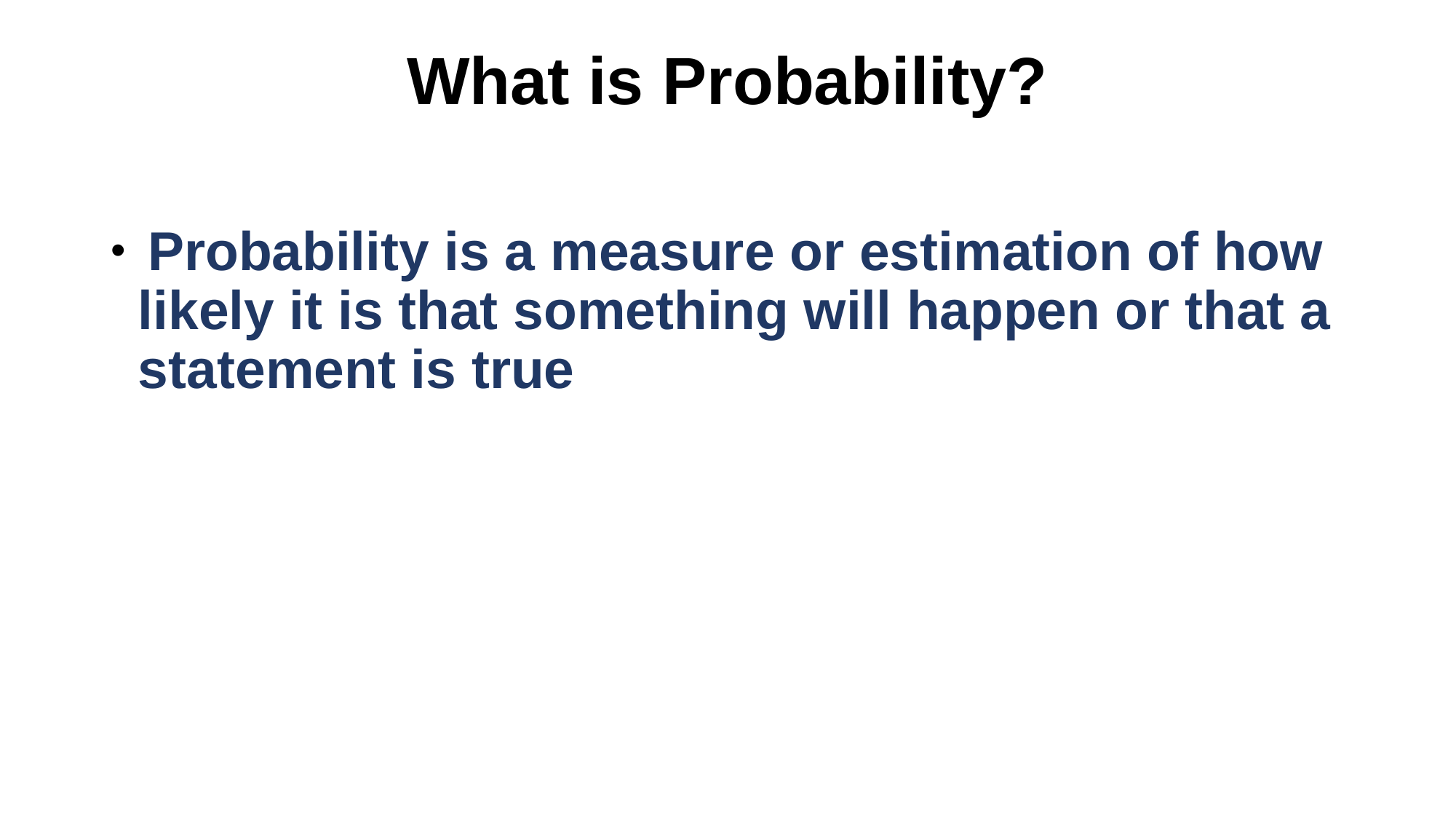

# What is Probability?
 Probability is a measure or estimation of how likely it is that something will happen or that a statement is true